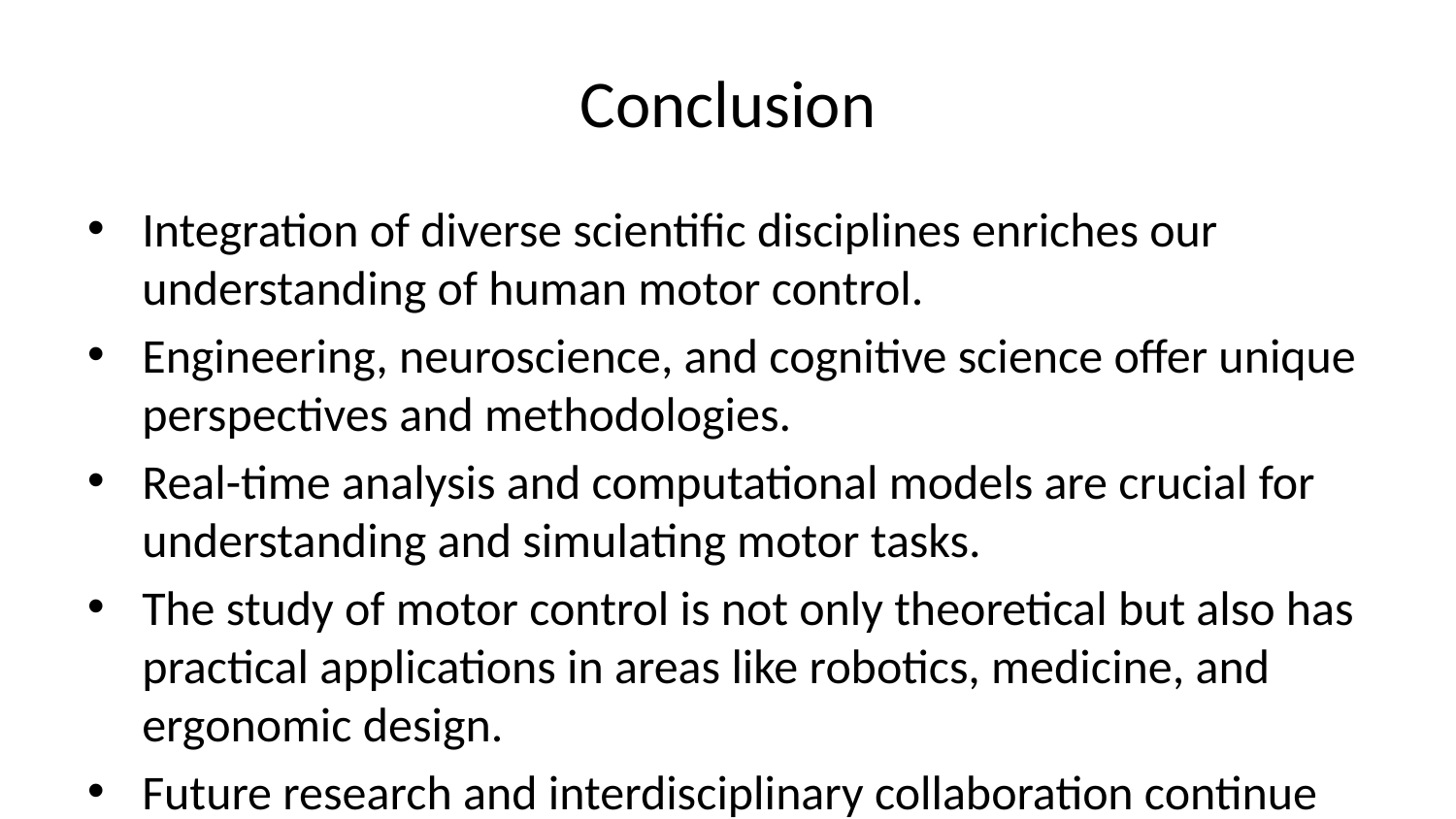

# Conclusion
Integration of diverse scientific disciplines enriches our understanding of human motor control.
Engineering, neuroscience, and cognitive science offer unique perspectives and methodologies.
Real-time analysis and computational models are crucial for understanding and simulating motor tasks.
The study of motor control is not only theoretical but also has practical applications in areas like robotics, medicine, and ergonomic design.
Future research and interdisciplinary collaboration continue to be vital for advancements in understanding and enhancing human motor performance.